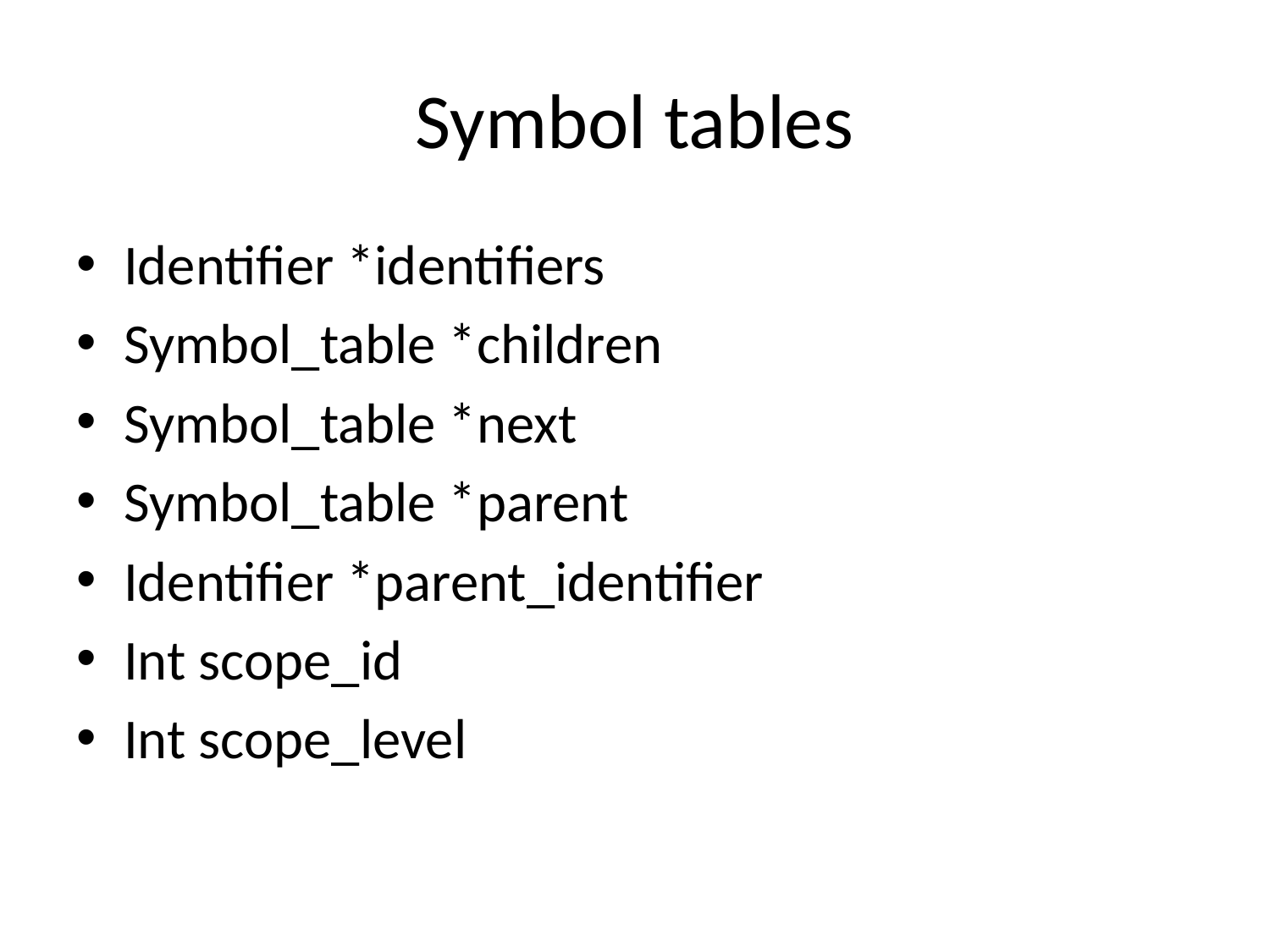

# Symbol tables
Identifier *identifiers
Symbol_table *children
Symbol_table *next
Symbol_table *parent
Identifier *parent_identifier
Int scope_id
Int scope_level